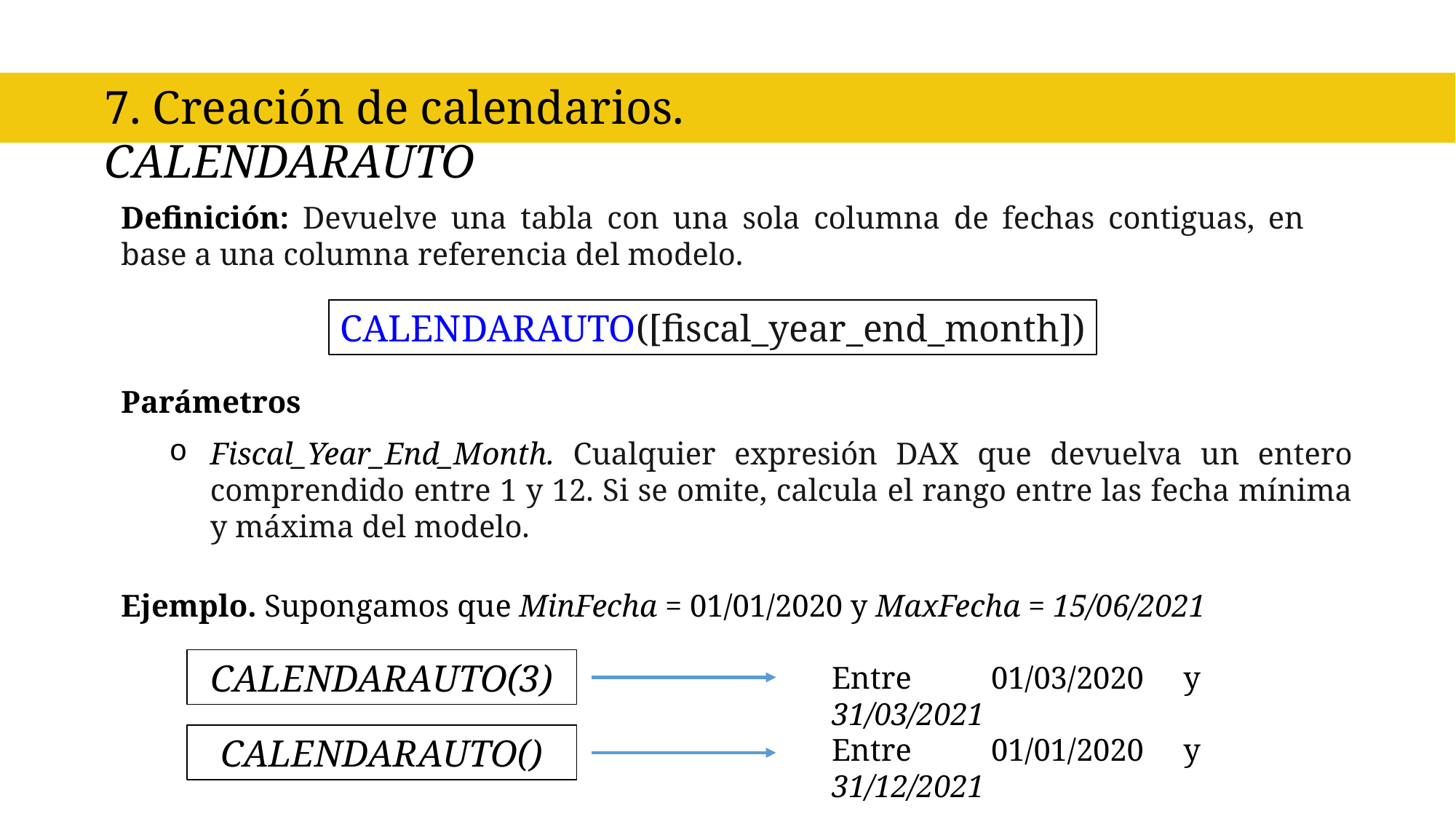

7. Creación de calendarios. CALENDARAUTO
Definición: Devuelve una tabla con una sola columna de fechas contiguas, en base a una columna referencia del modelo.
CALENDARAUTO([fiscal_year_end_month])
Parámetros
Fiscal_Year_End_Month. Cualquier expresión DAX que devuelva un entero comprendido entre 1 y 12. Si se omite, calcula el rango entre las fecha mínima y máxima del modelo.
Ejemplo. Supongamos que MinFecha = 01/01/2020 y MaxFecha = 15/06/2021
CALENDARAUTO(3)
Entre  01/03/2020 y  31/03/2021
CALENDARAUTO()
Entre  01/01/2020 y  31/12/2021